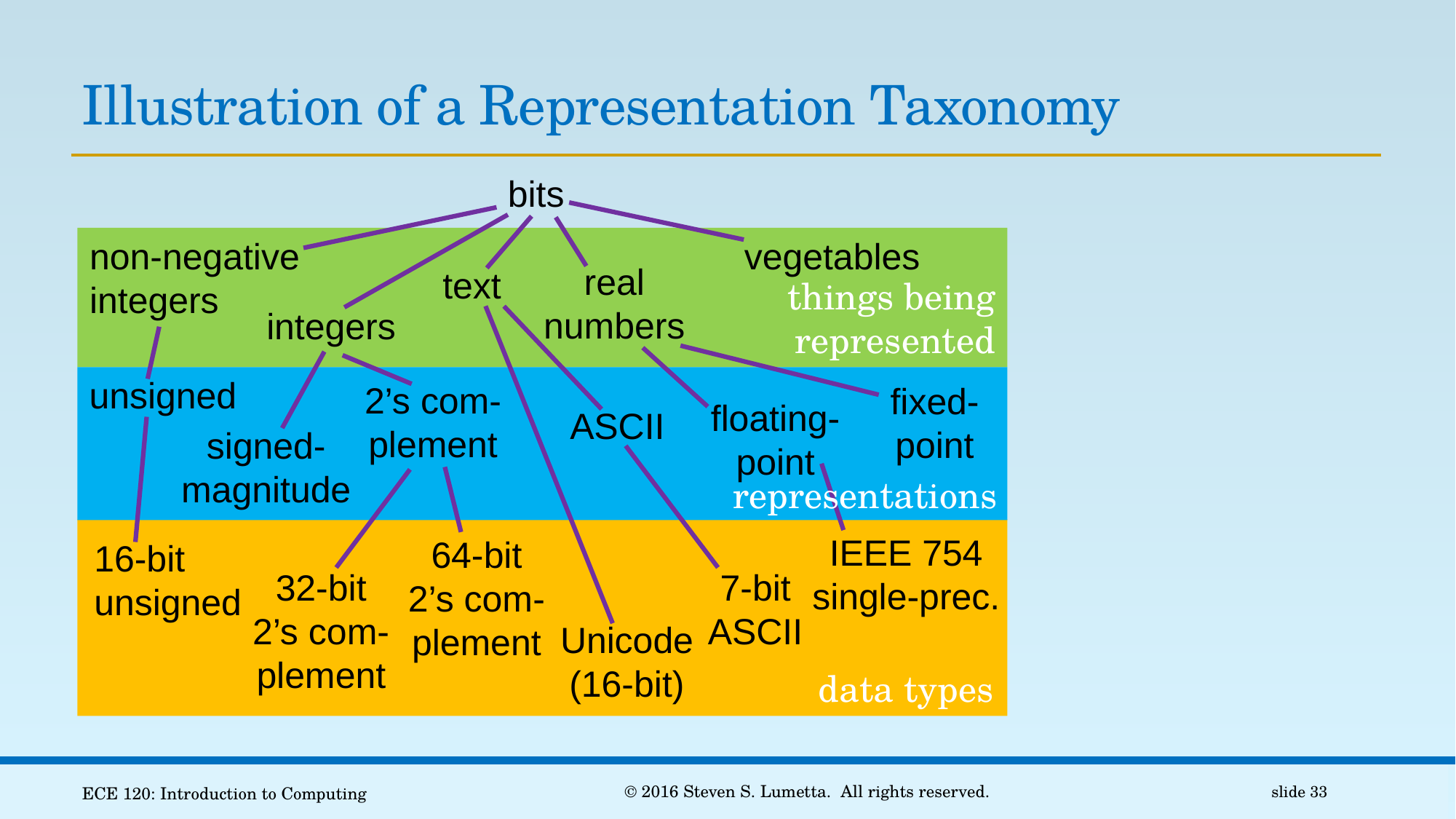

# Illustration of a Representation Taxonomy
bits
vegetables
non-negative
integers
integers
text
real
numbers

things being
represented
Unicode
(16-bit)
ASCII
unsigned
fixed-
point
floating-
point
signed-
magnitude
2’s com-
plement

16-bit
unsigned
7-bit
ASCII
IEEE 754
single-prec.
representations
64-bit
2’s com-
plement
32-bit
2’s com-
plement

data types
ECE 120: Introduction to Computing
© 2016 Steven S. Lumetta.  All rights reserved.
slide 33